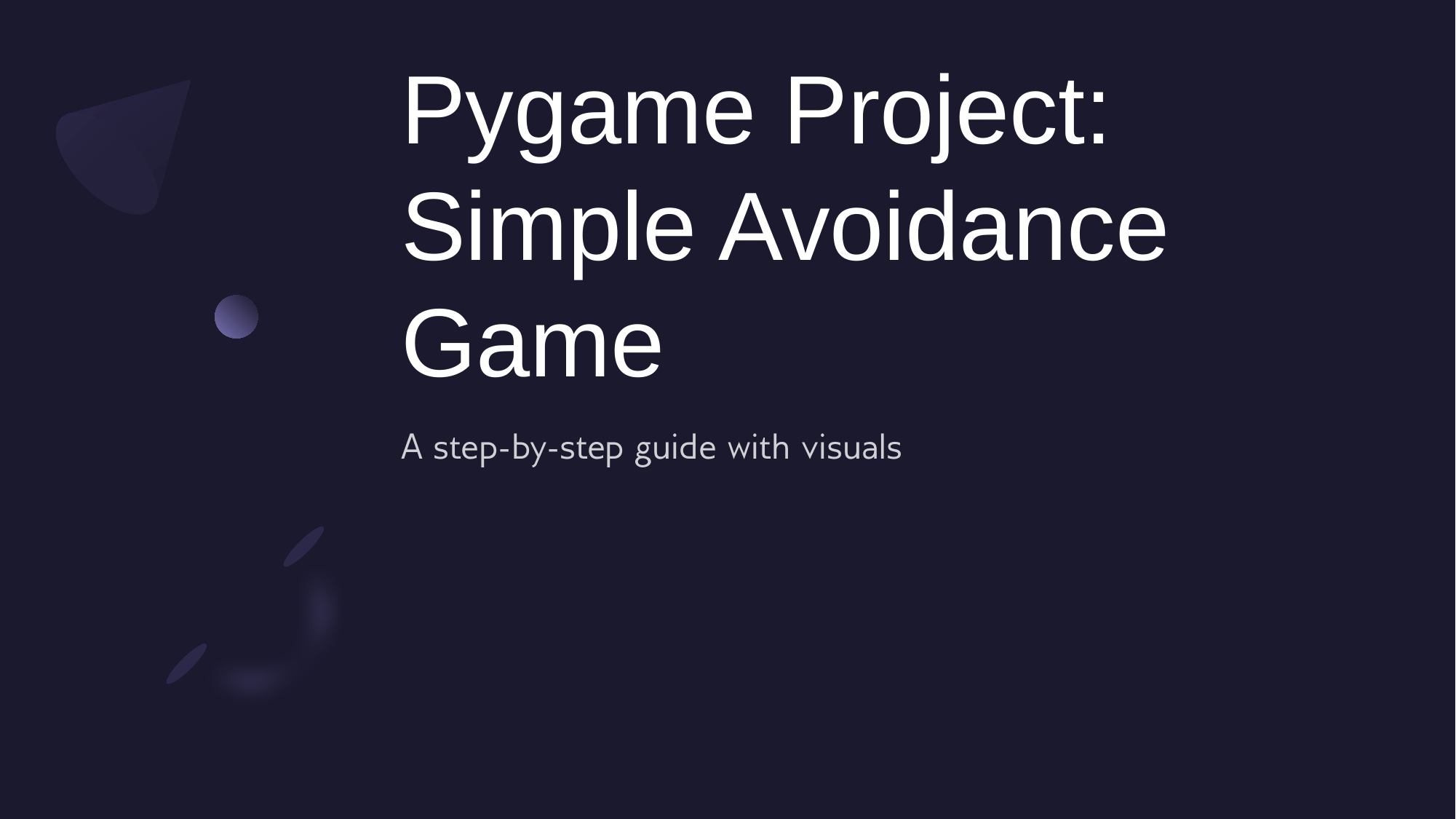

# Pygame Project: Simple Avoidance Game
A step-by-step guide with visuals